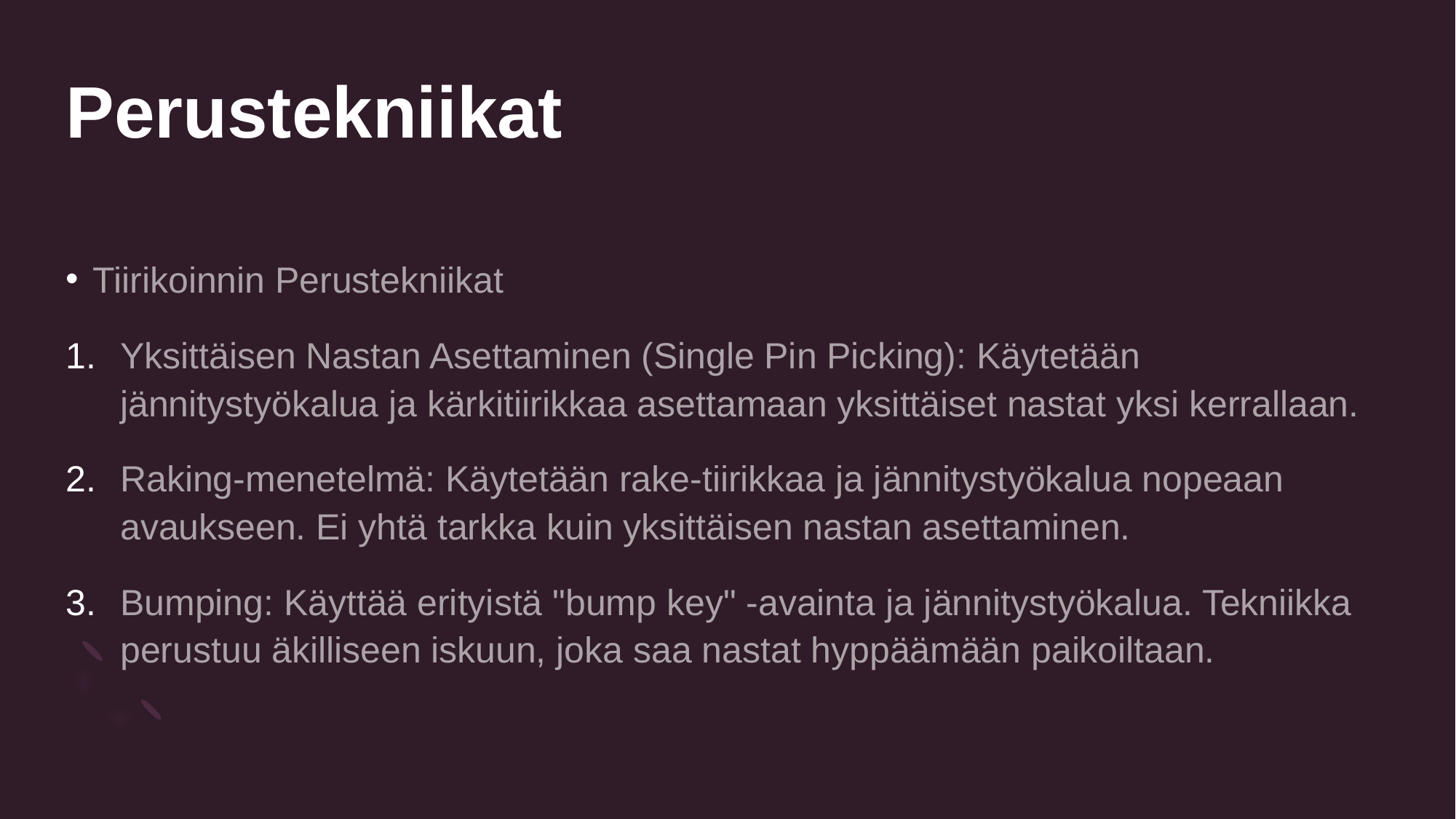

# Perustekniikat
Tiirikoinnin Perustekniikat
Yksittäisen Nastan Asettaminen (Single Pin Picking): Käytetään jännitystyökalua ja kärkitiirikkaa asettamaan yksittäiset nastat yksi kerrallaan.
Raking-menetelmä: Käytetään rake-tiirikkaa ja jännitystyökalua nopeaan avaukseen. Ei yhtä tarkka kuin yksittäisen nastan asettaminen.
Bumping: Käyttää erityistä "bump key" -avainta ja jännitystyökalua. Tekniikka perustuu äkilliseen iskuun, joka saa nastat hyppäämään paikoiltaan.